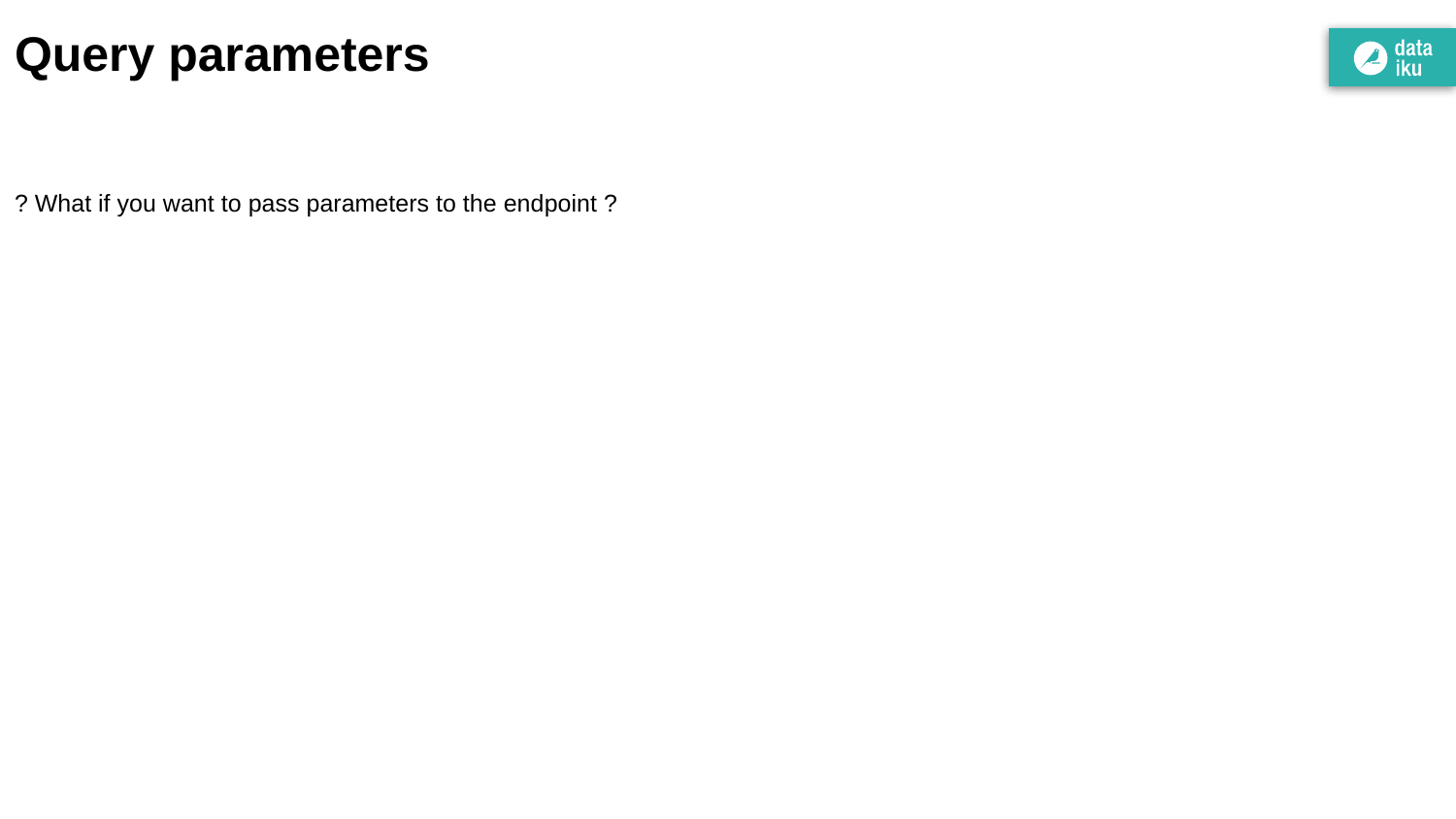

# Query parameters

? What if you want to pass parameters to the endpoint ?